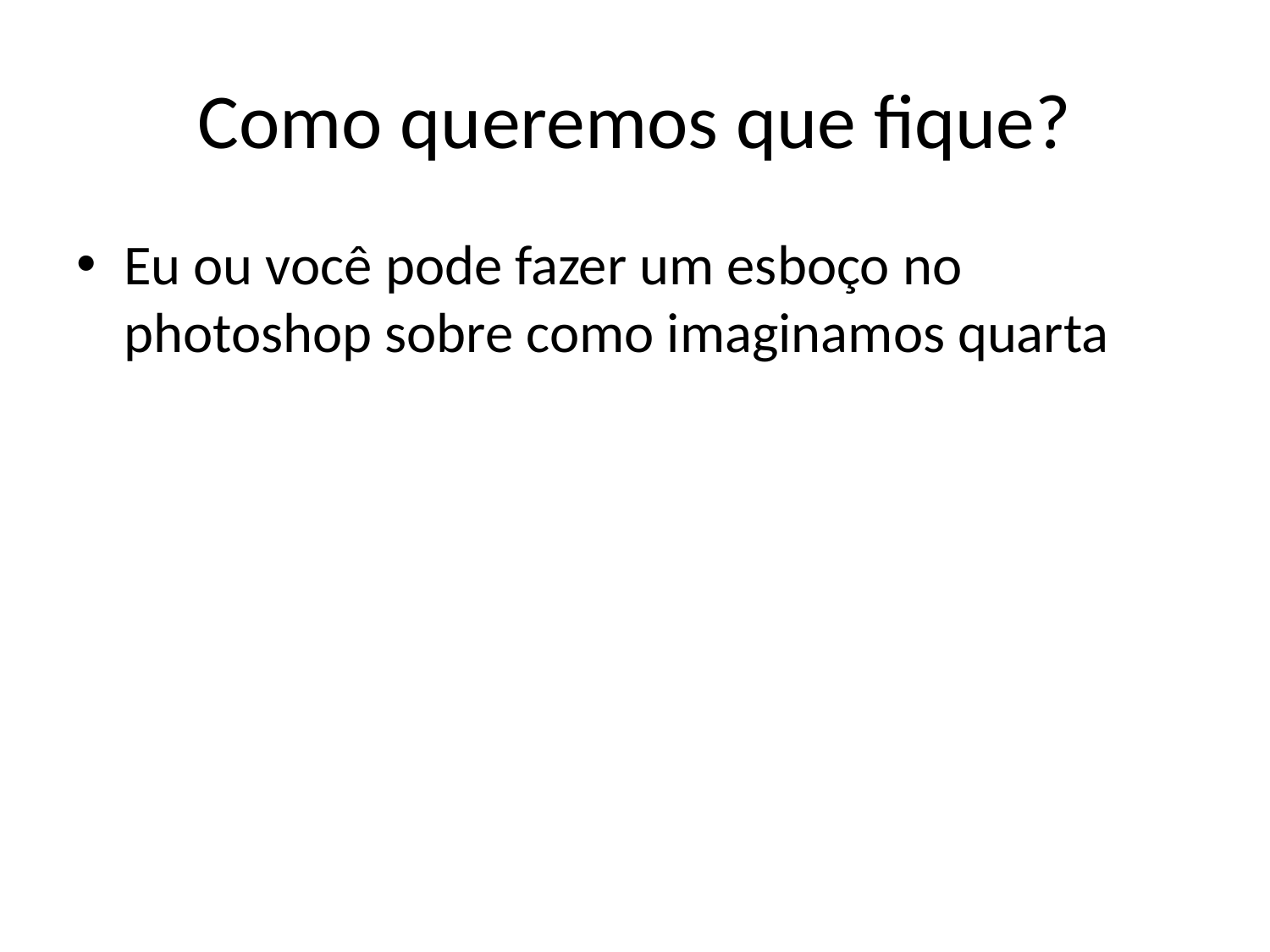

# Como queremos que fique?
Eu ou você pode fazer um esboço no photoshop sobre como imaginamos quarta